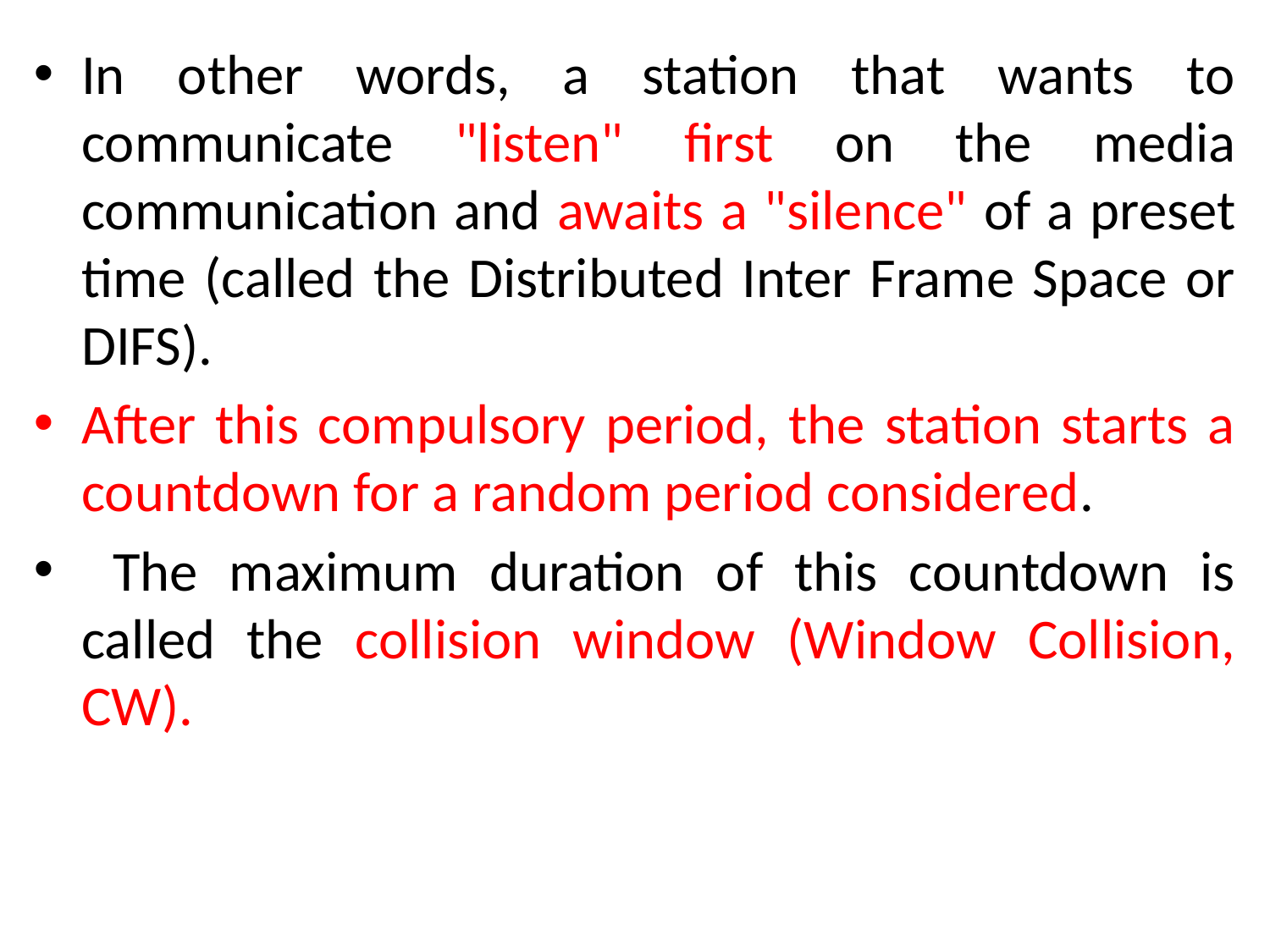

In other words, a station that wants to communicate "listen" first on the media communication and awaits a "silence" of a preset time (called the Distributed Inter Frame Space or DIFS).
After this compulsory period, the station starts a countdown for a random period considered.
 The maximum duration of this countdown is called the collision window (Window Collision, CW).